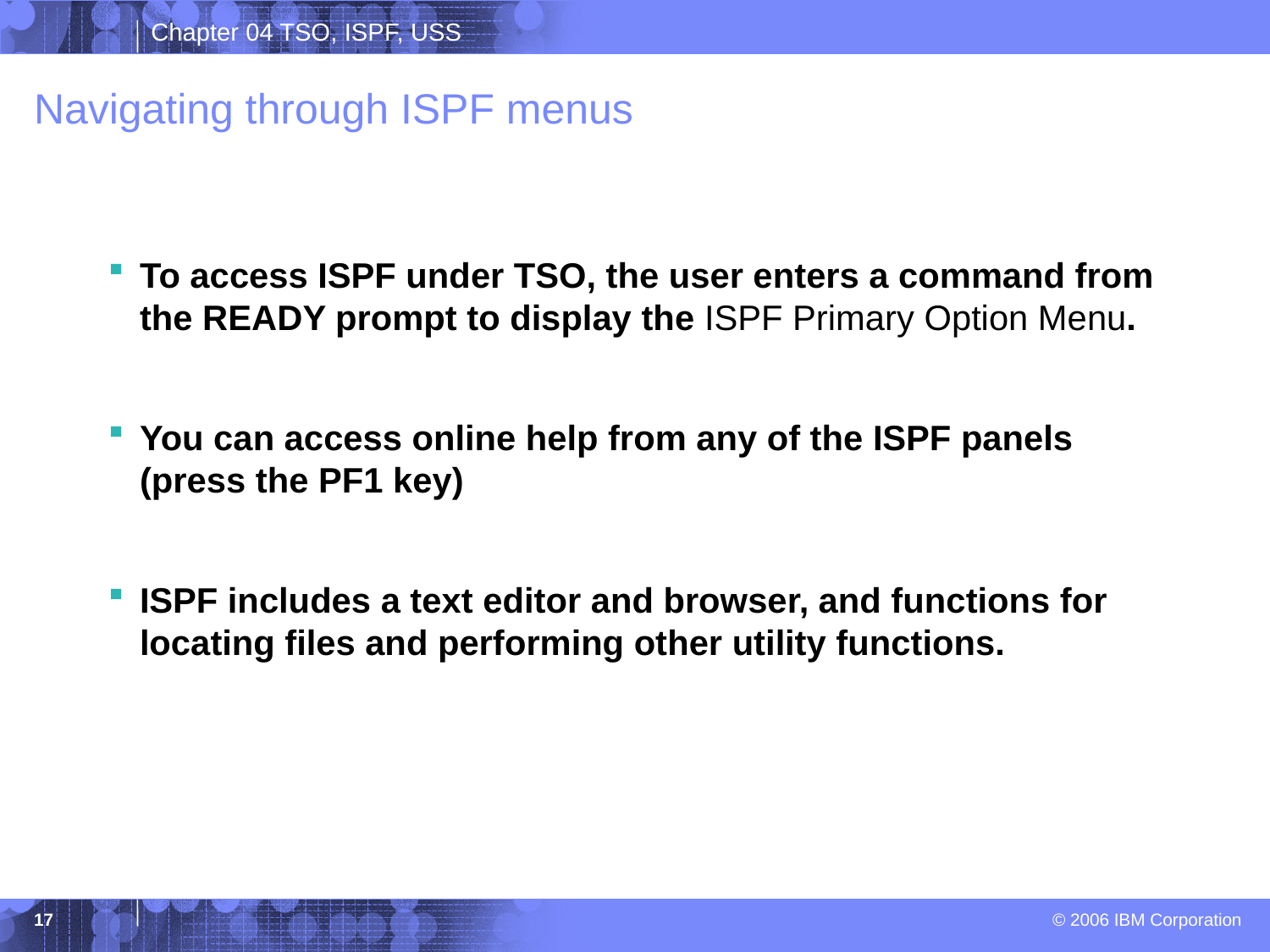

# Navigating through ISPF menus
To access ISPF under TSO, the user enters a command from the READY prompt to display the ISPF Primary Option Menu.

You can access online help from any of the ISPF panels (press the PF1 key)

ISPF includes a text editor and browser, and functions for locating files and performing other utility functions.

17